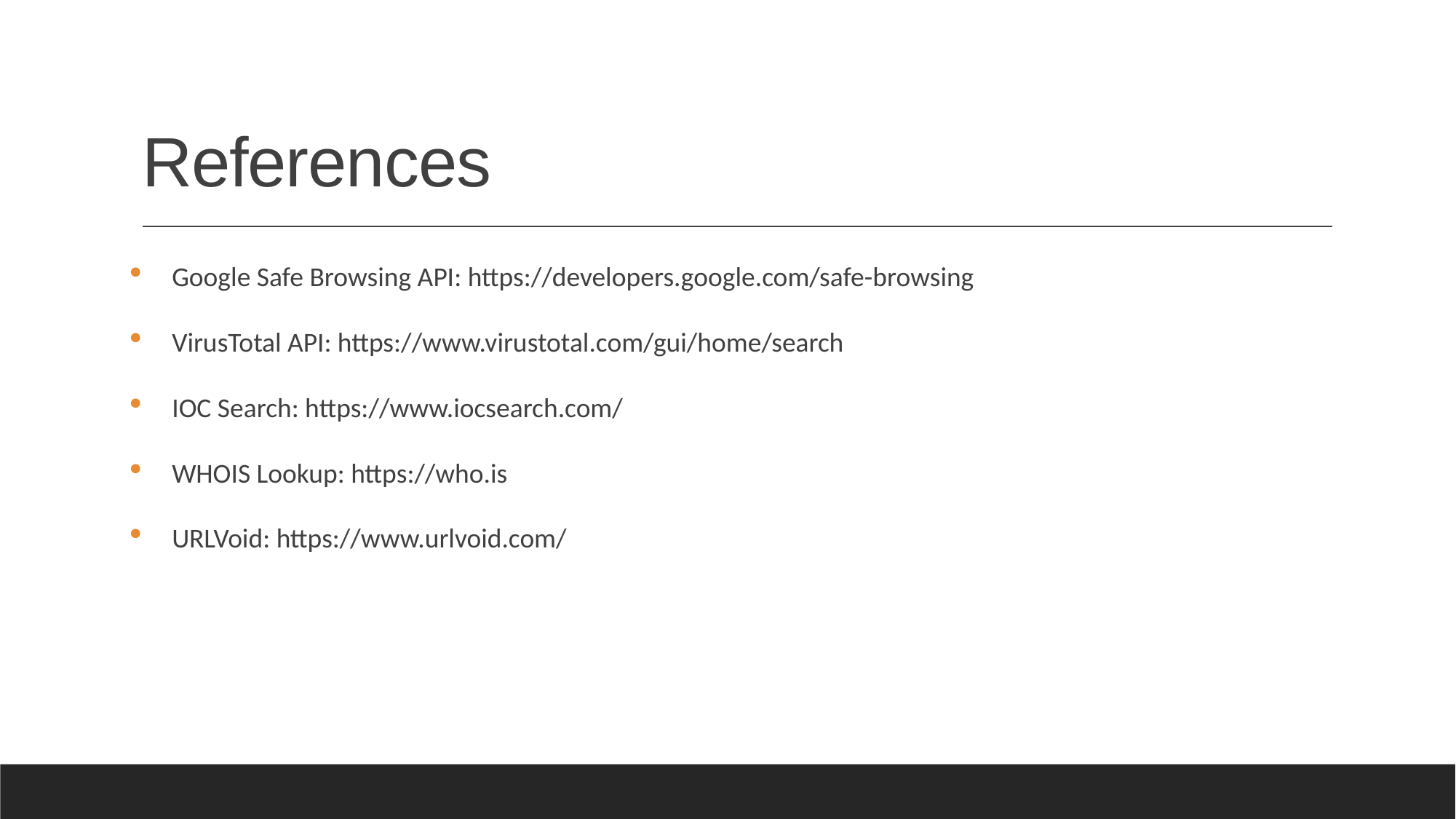

# References
Google Safe Browsing API: https://developers.google.com/safe-browsing
VirusTotal API: https://www.virustotal.com/gui/home/search
IOC Search: https://www.iocsearch.com/
WHOIS Lookup: https://who.is
URLVoid: https://www.urlvoid.com/